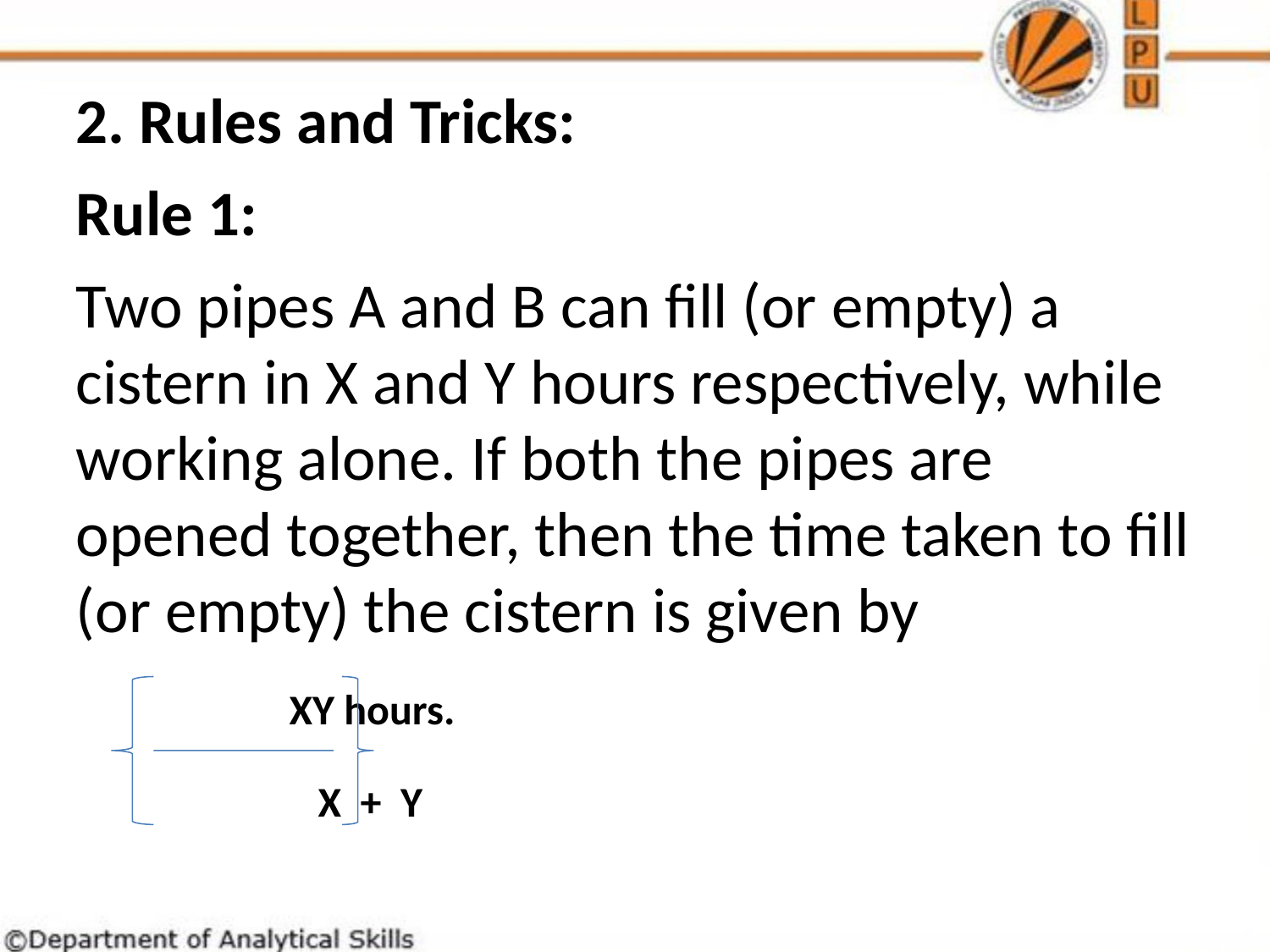

2. Rules and Tricks:
Rule 1:
Two pipes A and B can fill (or empty) a cistern in X and Y hours respectively, while working alone. If both the pipes are opened together, then the time taken to fill (or empty) the cistern is given by
	      XY hours.
	        X  +  Y